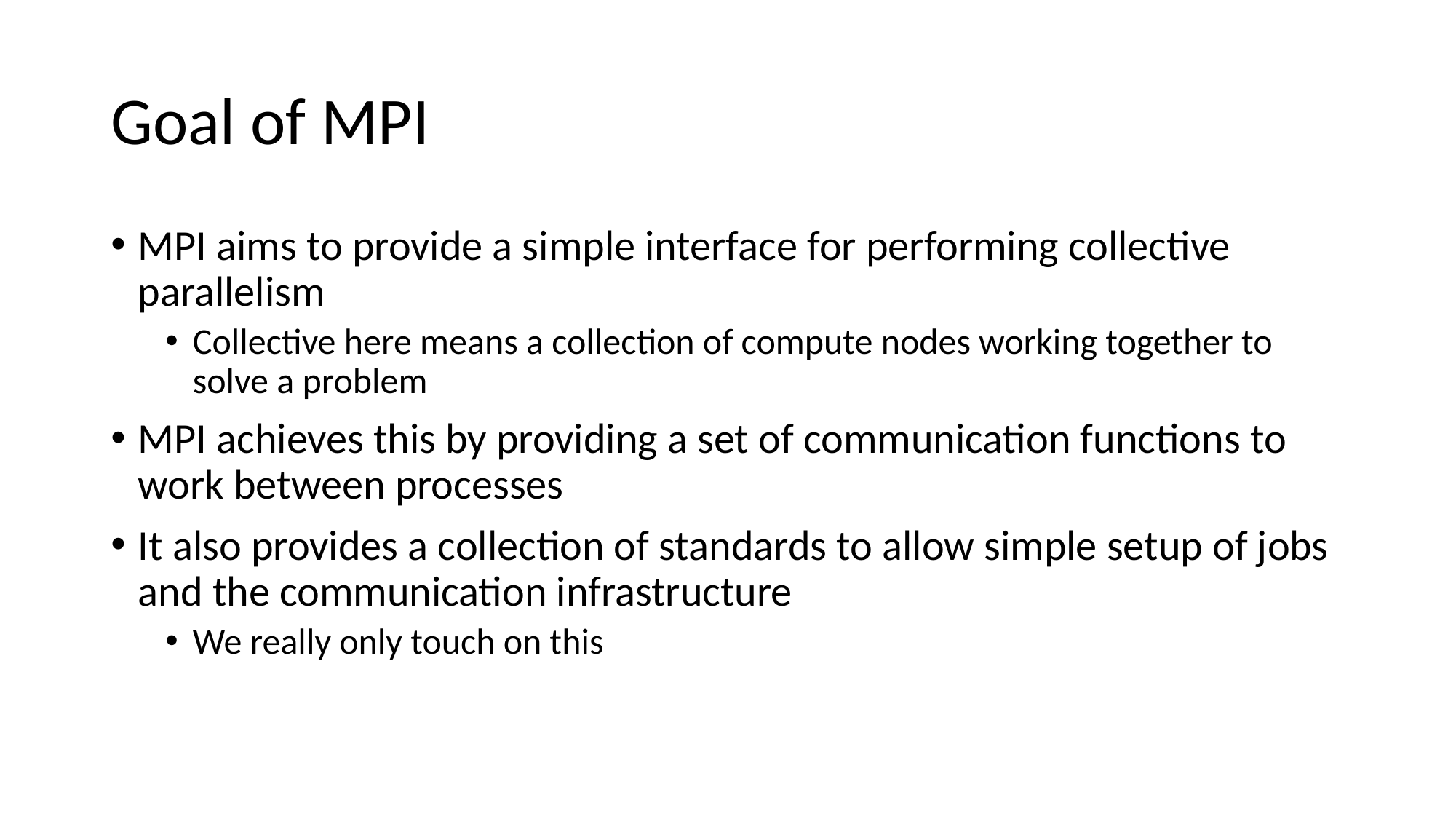

# Goal of MPI
MPI aims to provide a simple interface for performing collective parallelism
Collective here means a collection of compute nodes working together to solve a problem
MPI achieves this by providing a set of communication functions to work between processes
It also provides a collection of standards to allow simple setup of jobs and the communication infrastructure
We really only touch on this